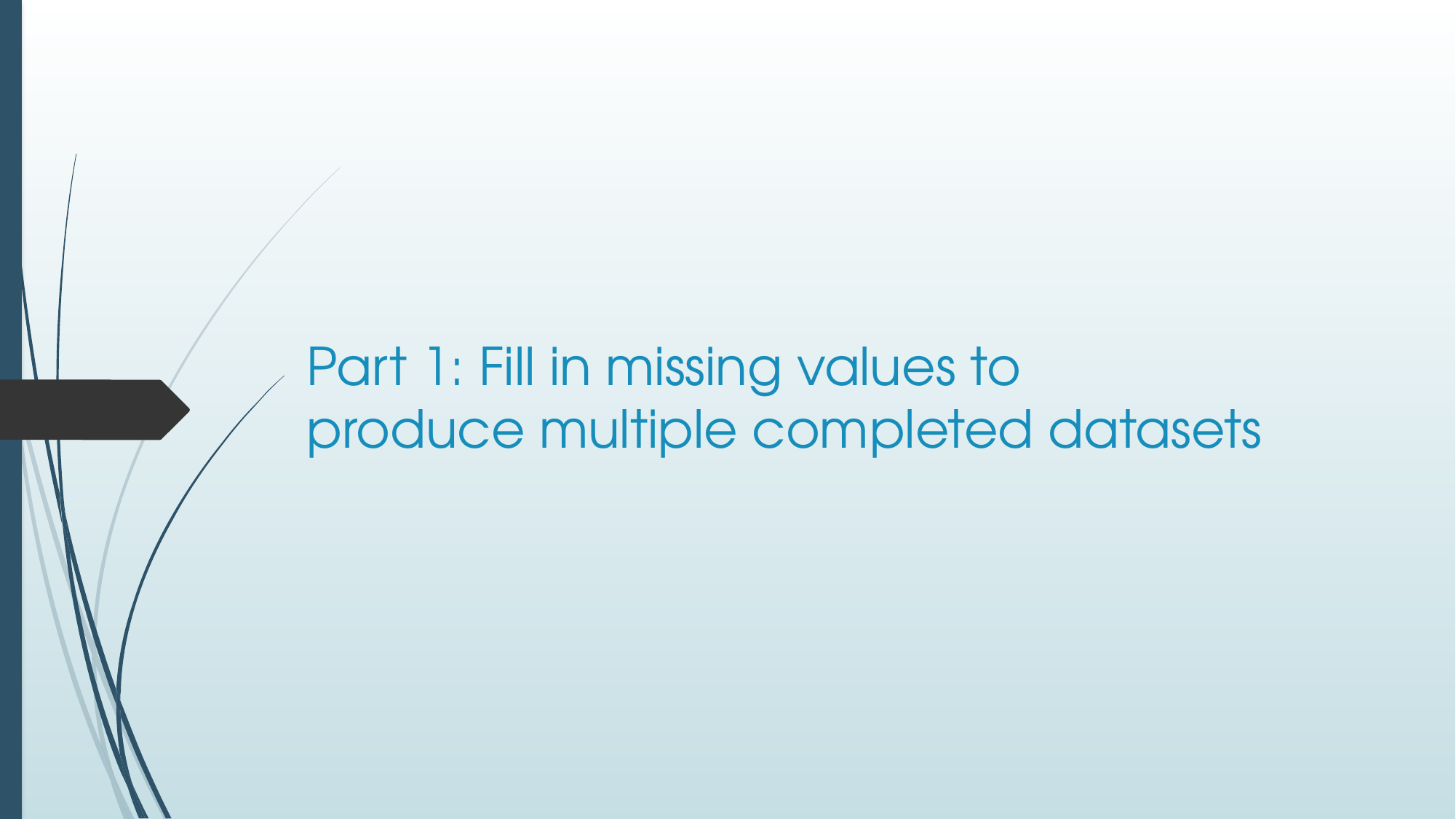

# Part 1: Fill in missing values to produce multiple completed datasets